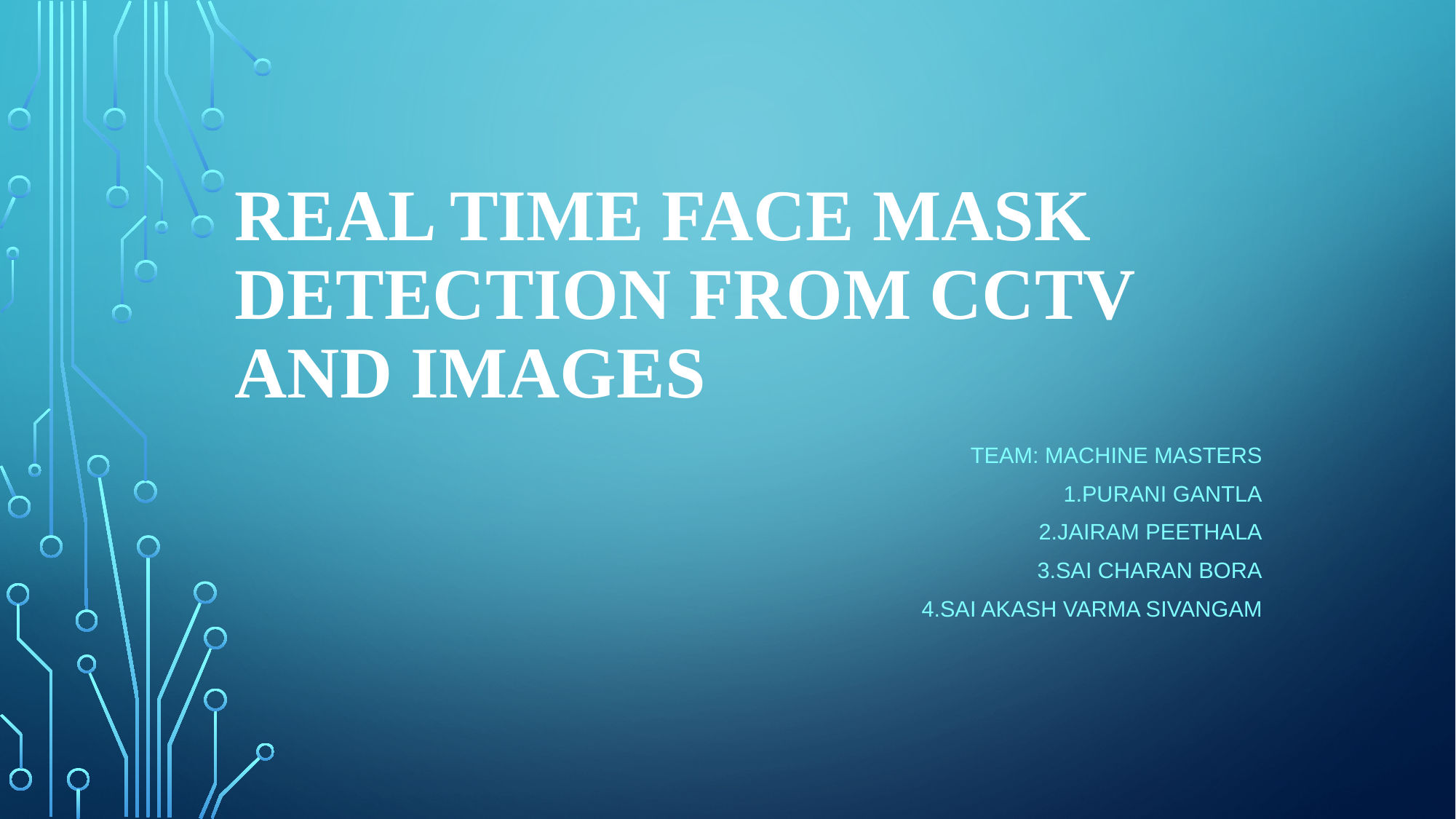

# Real time face mask detection from CCTV and Images
 TEAM: MACHINE MASTERS
1.PURANI GANTLA
2.JAIRAM PEETHALA
3.SAI CHARAN BORA
4.SAI AKASH VARMA SIVANGAM